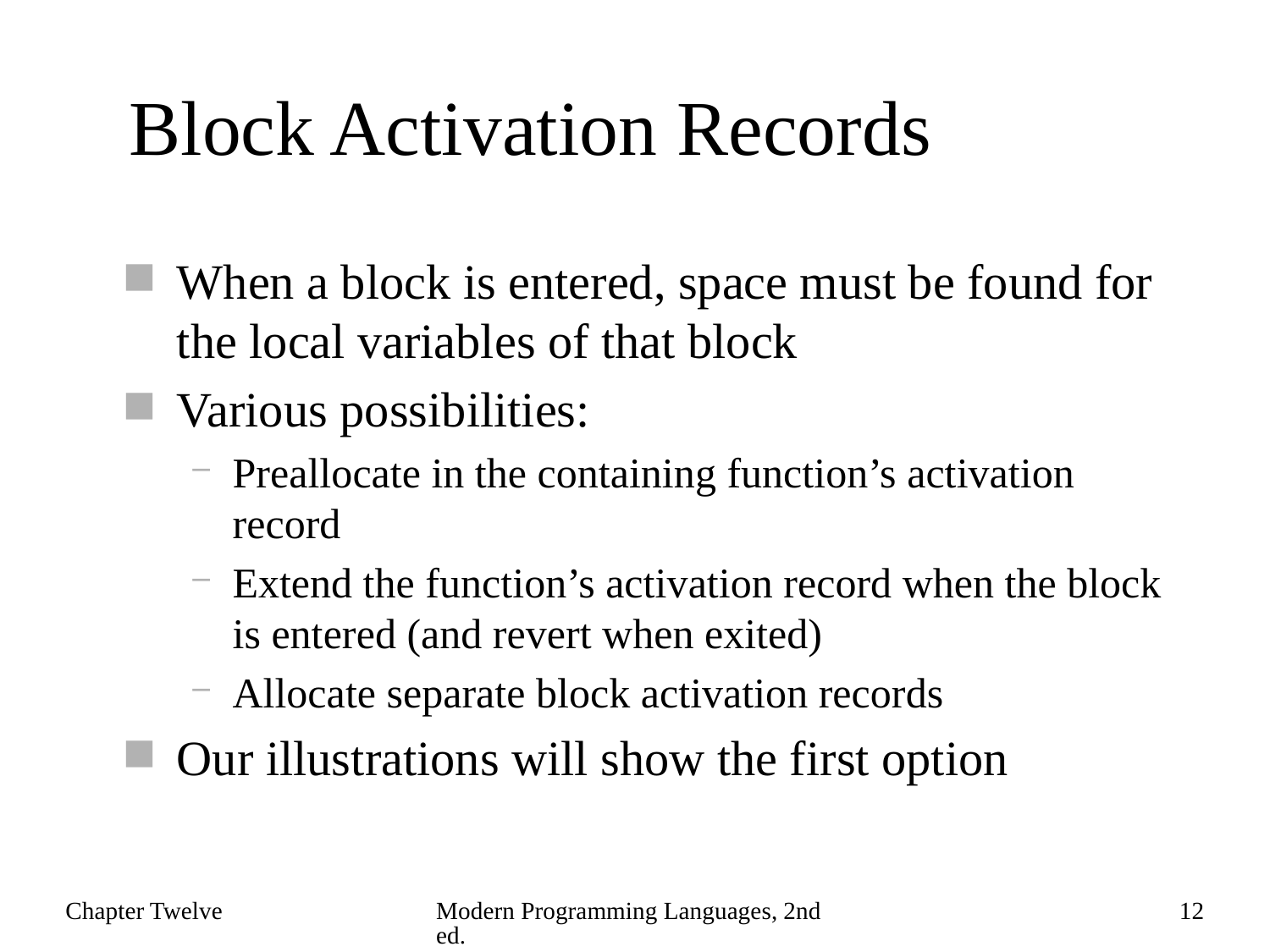

# Block Activation Records
When a block is entered, space must be found for the local variables of that block
Various possibilities:
Preallocate in the containing function’s activation record
Extend the function’s activation record when the block is entered (and revert when exited)
Allocate separate block activation records
Our illustrations will show the first option
Chapter Twelve
Modern Programming Languages, 2nd ed.
12